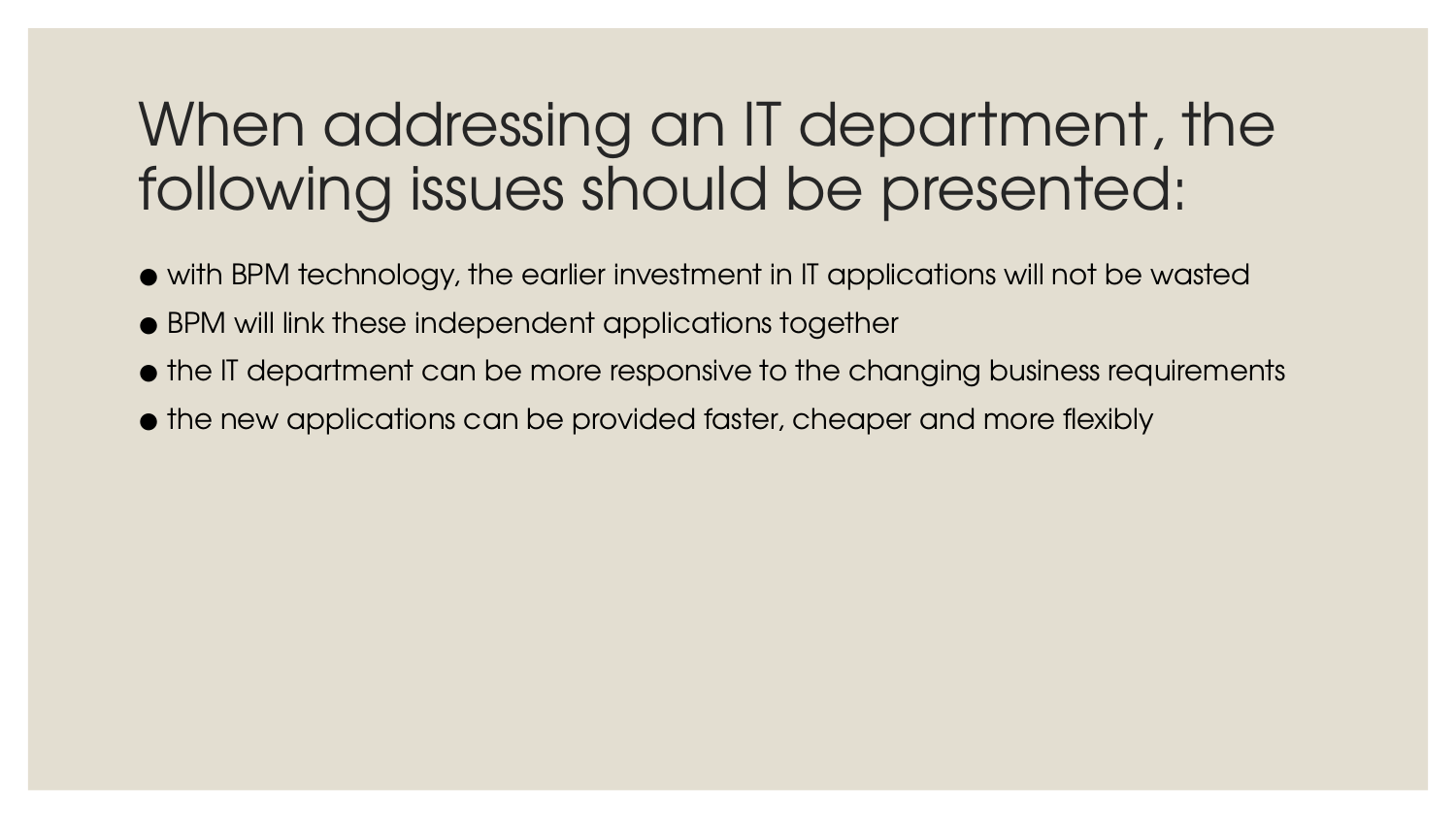

# When addressing an IT department, the following issues should be presented:
● with BPM technology, the earlier investment in IT applications will not be wasted
● BPM will link these independent applications together
● the IT department can be more responsive to the changing business requirements
● the new applications can be provided faster, cheaper and more flexibly